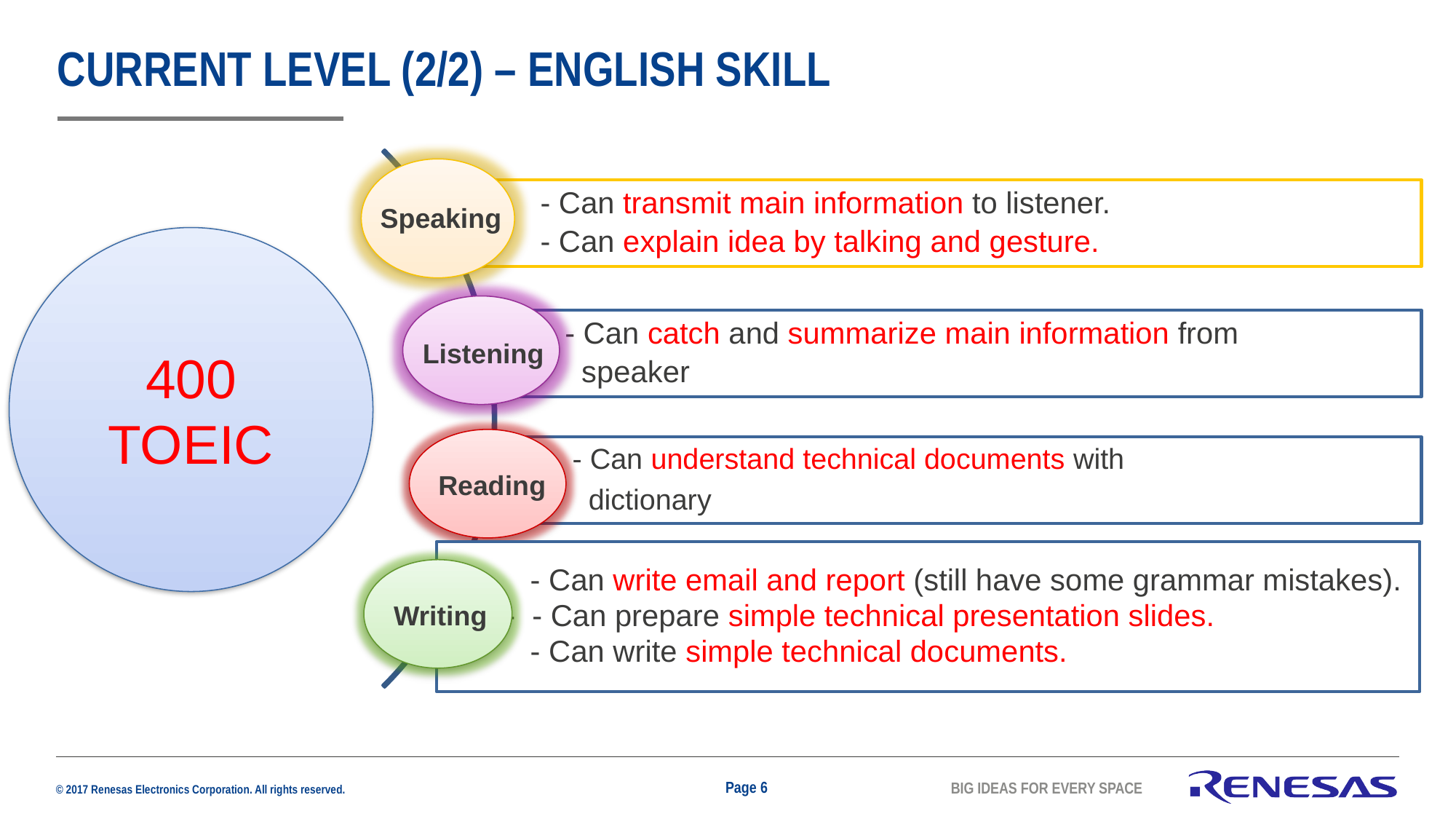

# Current level (2/2) – English skill
    - Can transmit main information to listener.
    - Can explain idea by talking and gesture.
 - Can catch and summarize main information from
   speaker
  - Can understand technical documents with
    dictionary
   - Can write email and report (still have some grammar mistakes).
-  - Can prepare simple technical presentation slides.
   - Can write simple technical documents.
Speaking
400 TOEIC
Listening
Reading
Writing
Page 6